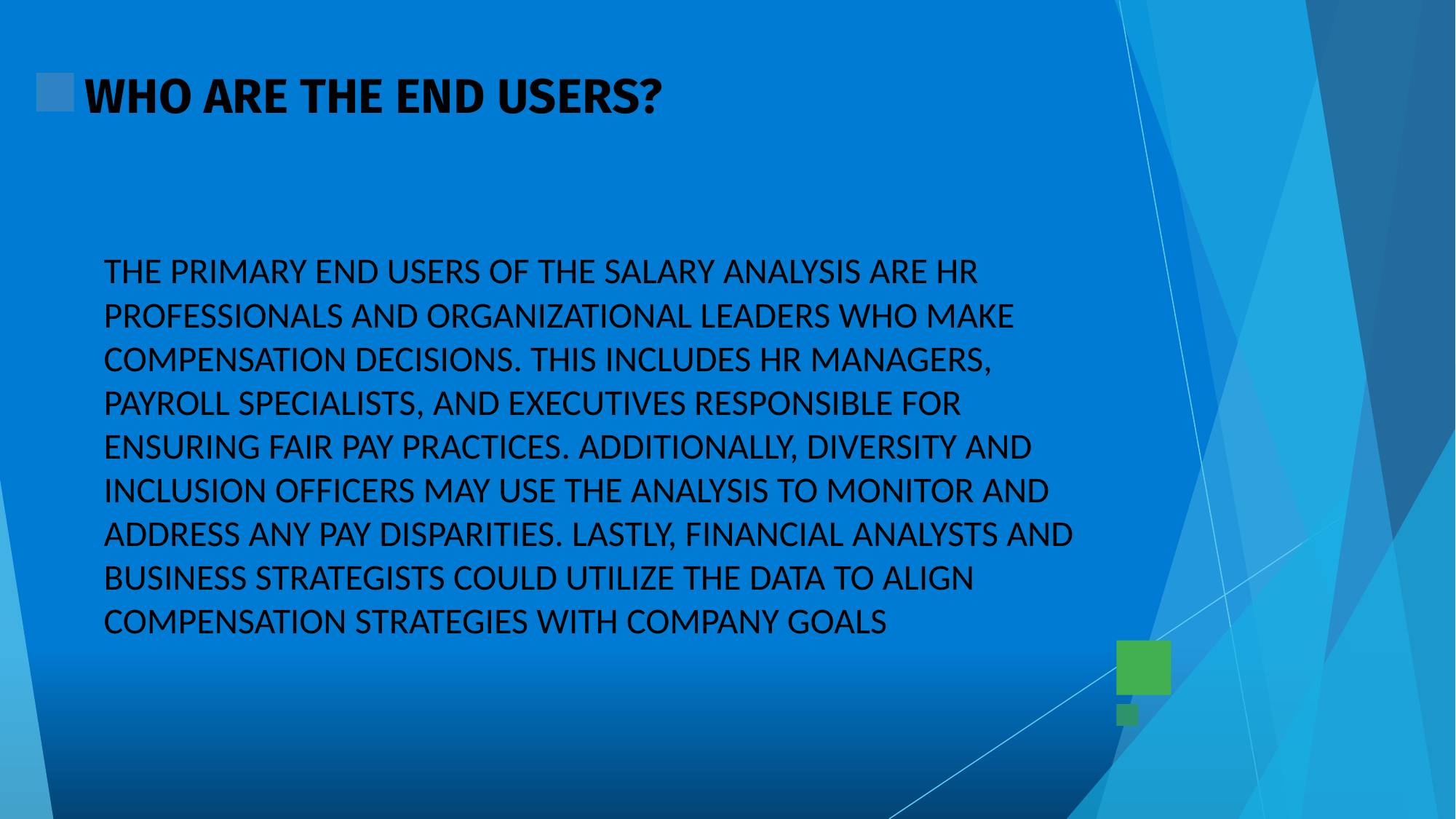

# WHO ARE THE END USERS?

The primary end users of the salary analysis are HR professionals and organizational leaders who make compensation decisions. This includes HR managers, payroll specialists, and executives responsible for ensuring fair pay practices. Additionally, diversity and inclusion officers may use the analysis to monitor and address any pay disparities. Lastly, financial analysts and business strategists could utilize the data to align compensation strategies with company goals

8